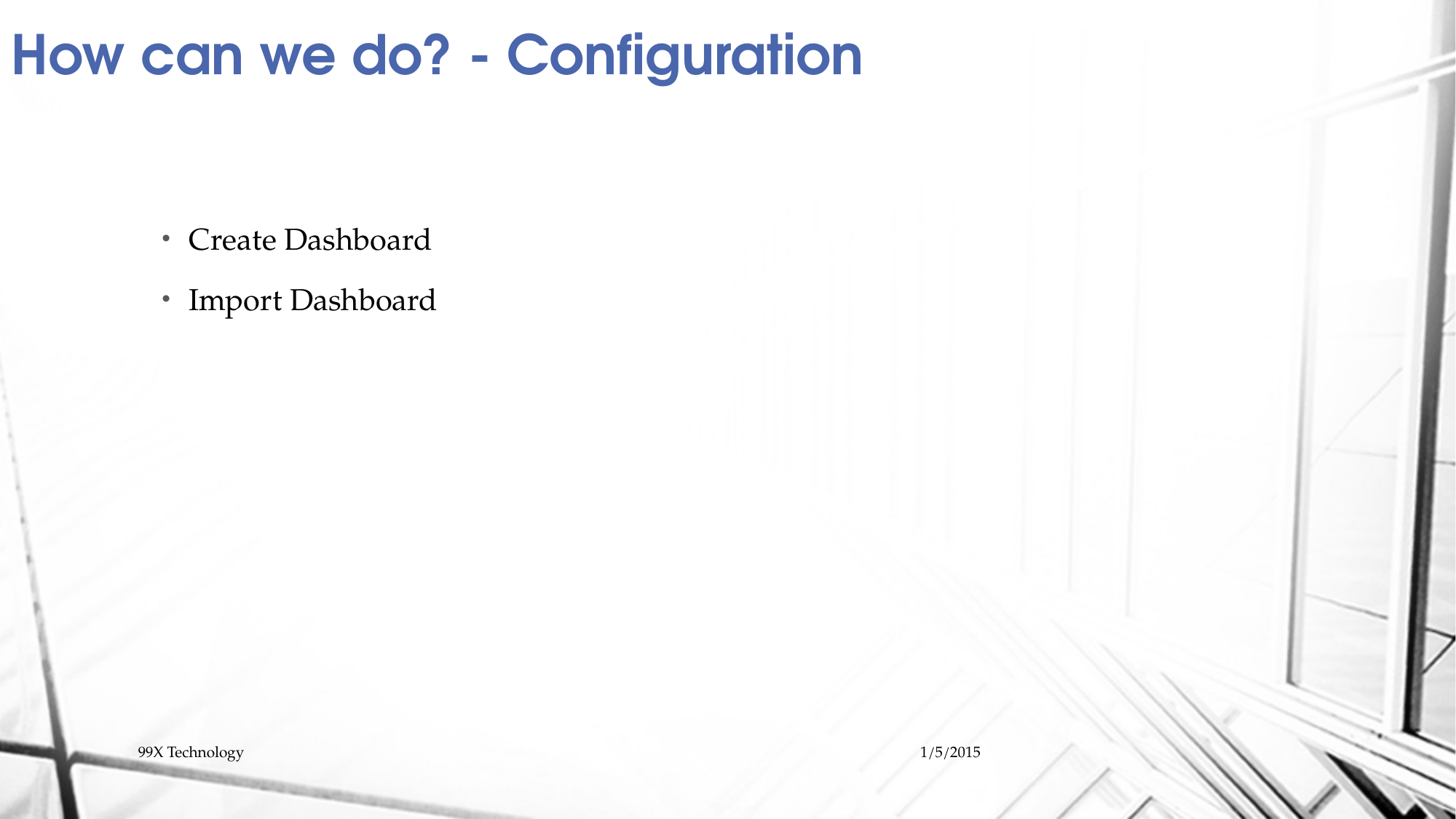

# How can we do? - Configuration
Create Dashboard
Import Dashboard
99X Technology
1/5/2015